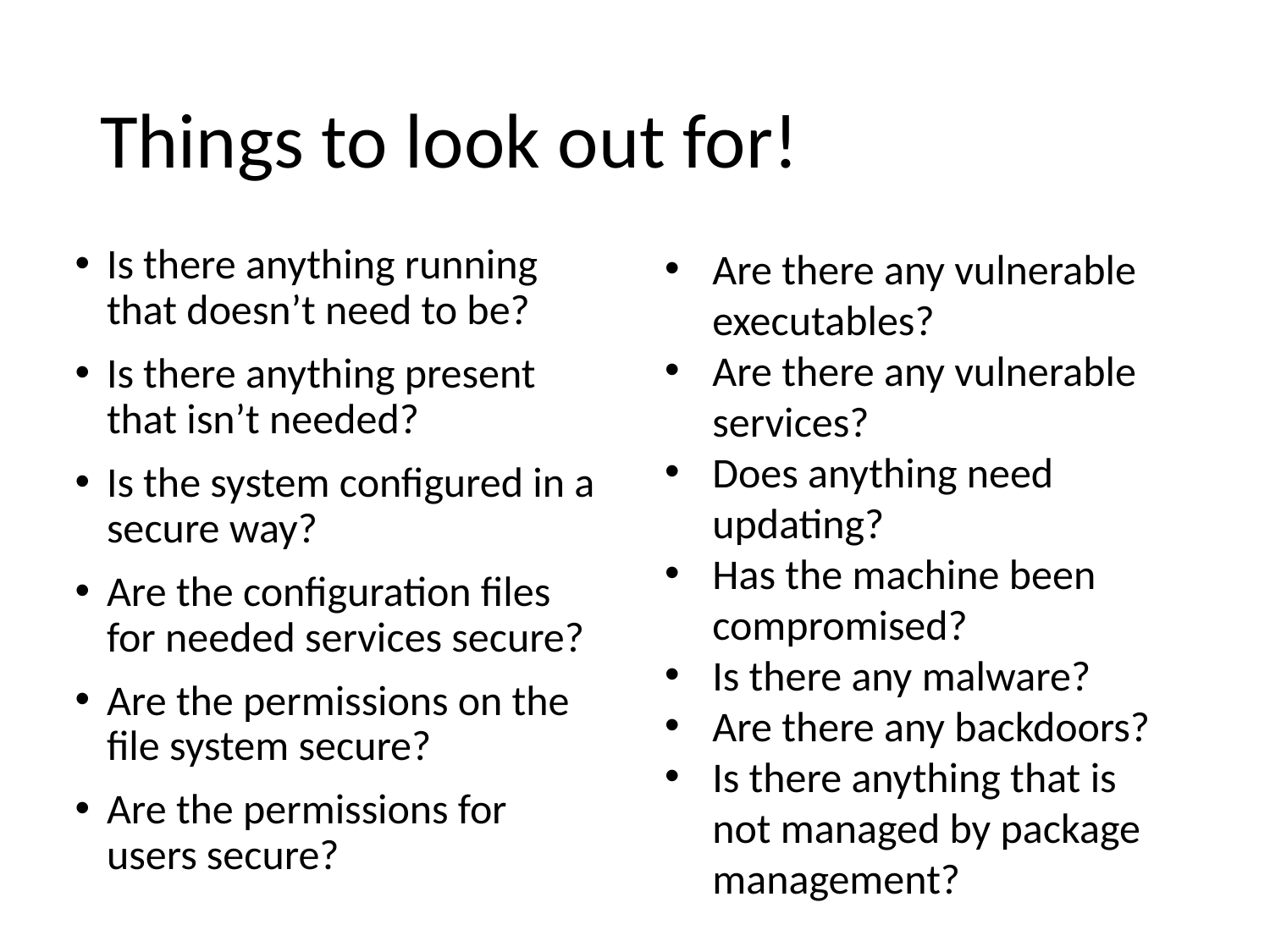

# Things to look out for!
Is there anything running that doesn’t need to be?
Is there anything present that isn’t needed?
Is the system configured in a secure way?
Are the configuration files for needed services secure?
Are the permissions on the file system secure?
Are the permissions for users secure?
Are there any vulnerable executables?
Are there any vulnerable services?
Does anything need updating?
Has the machine been compromised?
Is there any malware?
Are there any backdoors?
Is there anything that is not managed by package management?